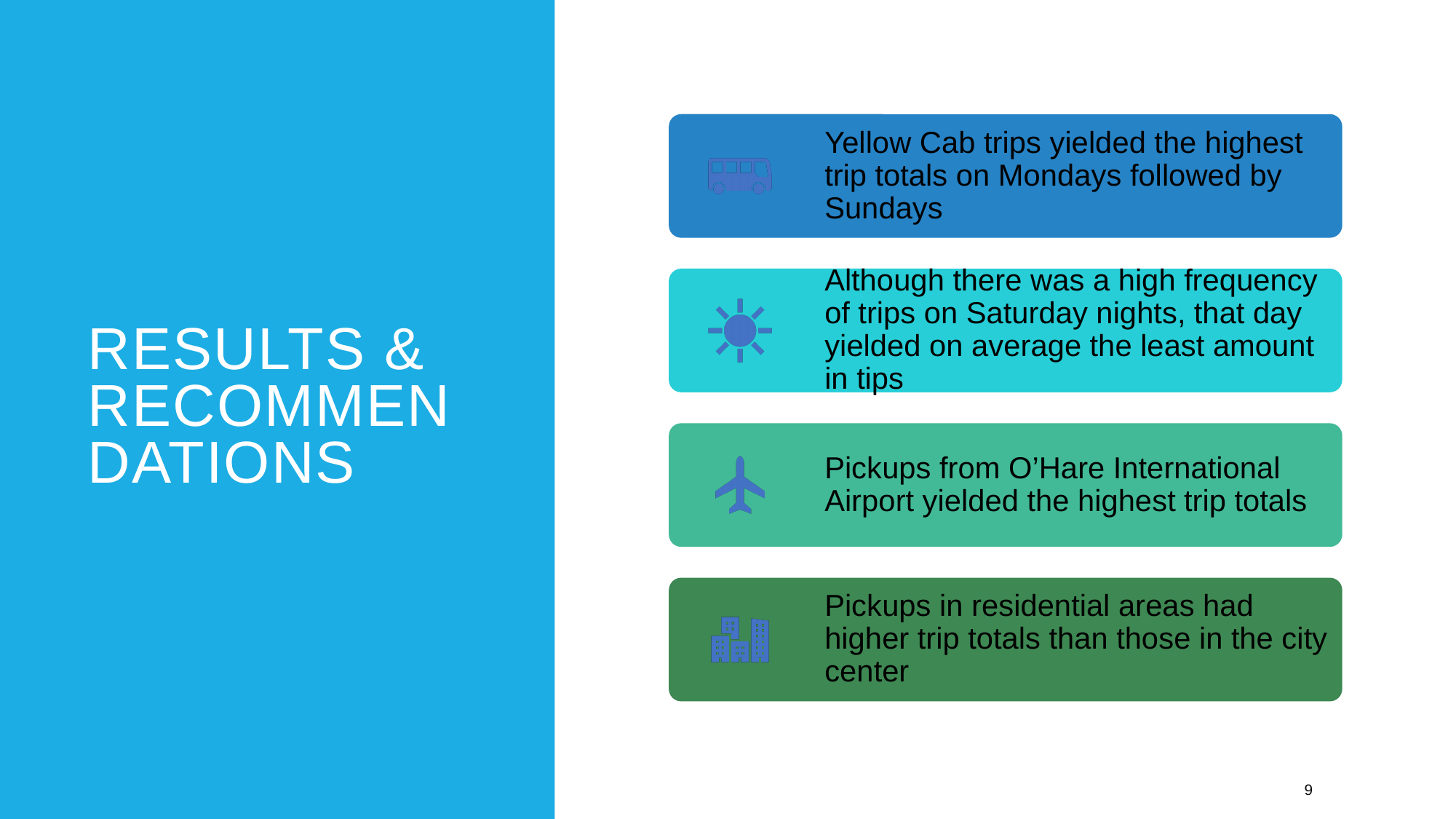

# Results & Recommendations
Yellow Cab trips yielded the highest trip totals on Mondays followed by Sundays
Although there was a high frequency of trips on Saturday nights, that day yielded on average the least amount in tips
Pickups from O’Hare International Airport yielded the highest trip totals
Pickups in residential areas had higher trip totals than those in the city center
9